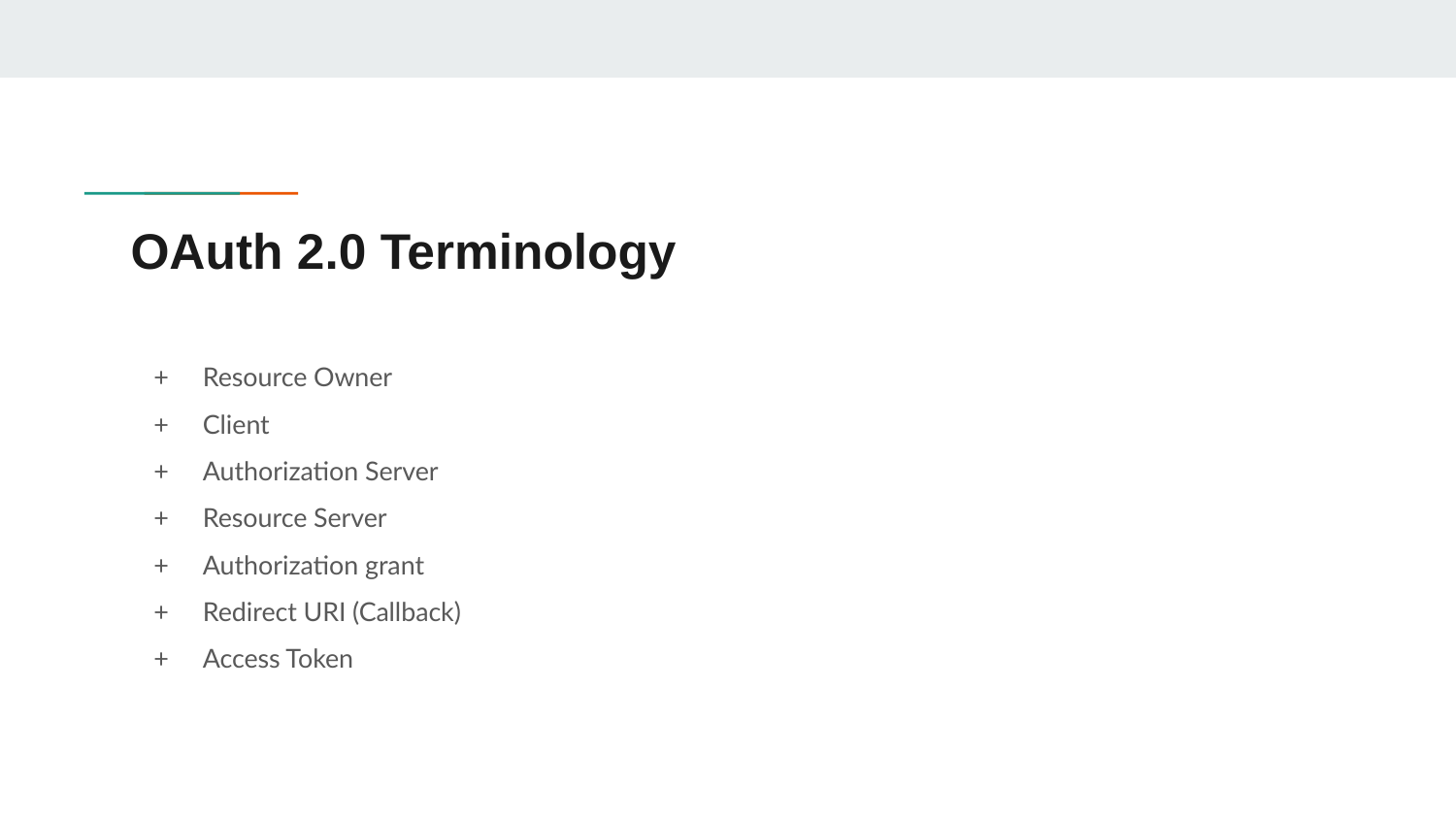

# OAuth 2.0 Terminology

Resource Owner
Client
Authorization Server
Resource Server
Authorization grant
Redirect URI (Callback)
Access Token